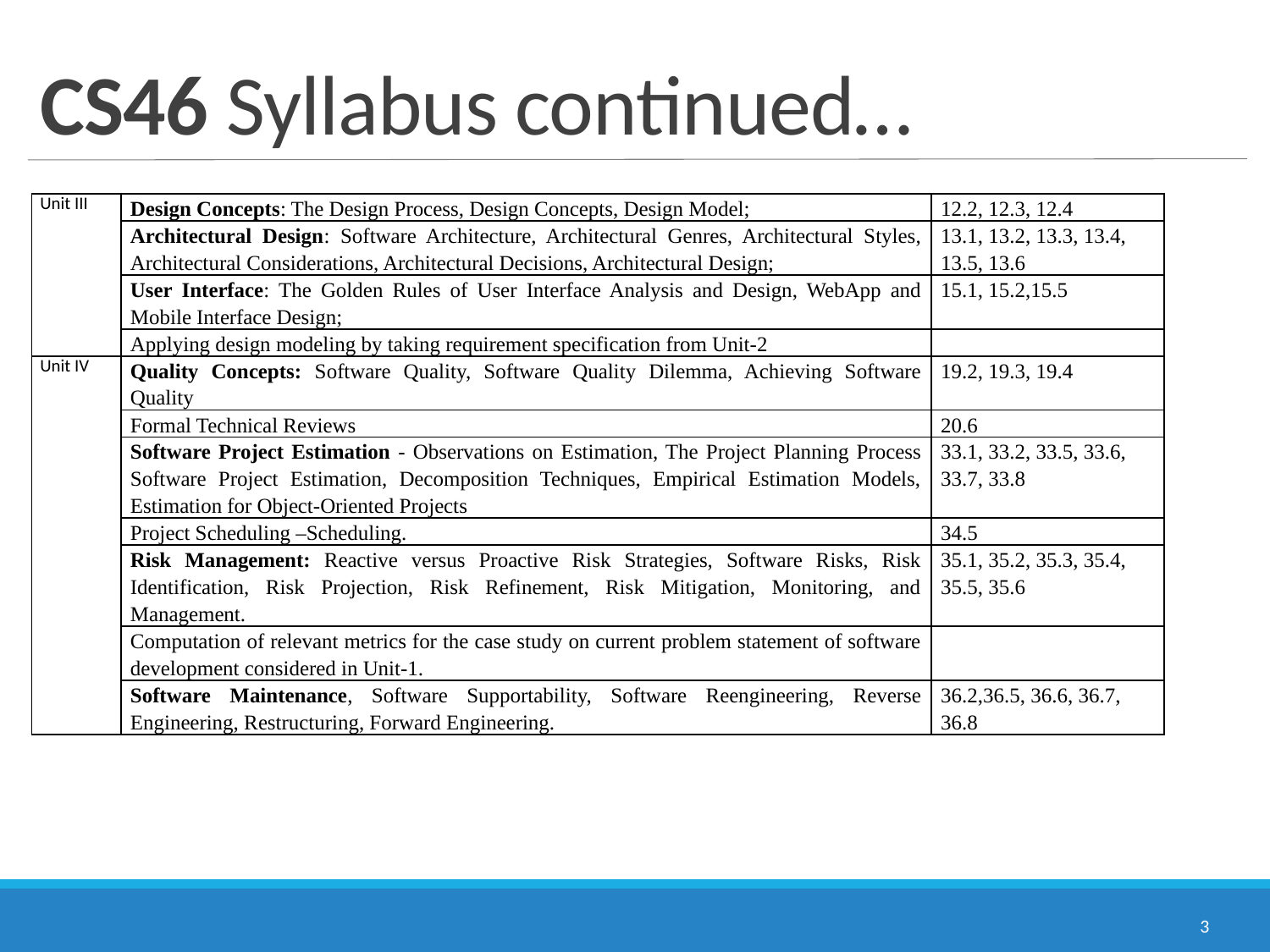

# CS46 Syllabus continued…
| Unit III | Design Concepts: The Design Process, Design Concepts, Design Model; | 12.2, 12.3, 12.4 |
| --- | --- | --- |
|  | Architectural Design: Software Architecture, Architectural Genres, Architectural Styles, Architectural Considerations, Architectural Decisions, Architectural Design; | 13.1, 13.2, 13.3, 13.4, 13.5, 13.6 |
|  | User Interface: The Golden Rules of User Interface Analysis and Design, WebApp and Mobile Interface Design; | 15.1, 15.2,15.5 |
|  | Applying design modeling by taking requirement specification from Unit-2 |  |
| Unit IV | Quality Concepts: Software Quality, Software Quality Dilemma, Achieving Software Quality | 19.2, 19.3, 19.4 |
|  | Formal Technical Reviews | 20.6 |
|  | Software Project Estimation - Observations on Estimation, The Project Planning Process Software Project Estimation, Decomposition Techniques, Empirical Estimation Models, Estimation for Object-Oriented Projects | 33.1, 33.2, 33.5, 33.6, 33.7, 33.8 |
|  | Project Scheduling –Scheduling. | 34.5 |
|  | Risk Management: Reactive versus Proactive Risk Strategies, Software Risks, Risk Identification, Risk Projection, Risk Refinement, Risk Mitigation, Monitoring, and Management. | 35.1, 35.2, 35.3, 35.4, 35.5, 35.6 |
|  | Computation of relevant metrics for the case study on current problem statement of software development considered in Unit-1. |  |
|  | Software Maintenance, Software Supportability, Software Reengineering, Reverse Engineering, Restructuring, Forward Engineering. | 36.2,36.5, 36.6, 36.7, 36.8 |